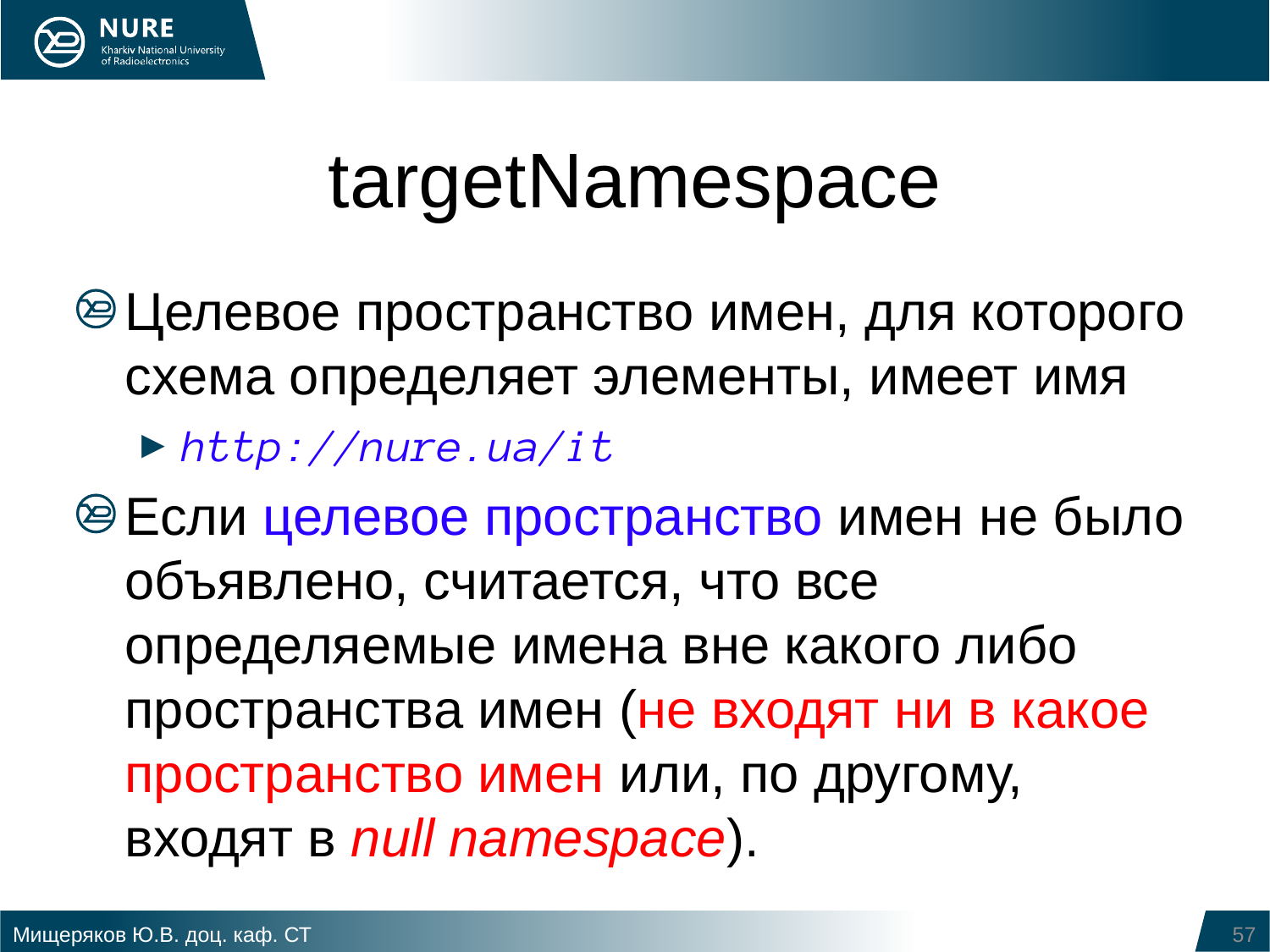

# targetNamespace
Целевое пространство имен, для которого схема определяет элементы, имеет имя
http://nure.ua/it
Если целевое пространство имен не было объявлено, считается, что все определяемые имена вне какого либо пространства имен (не входят ни в какое пространство имен или, по другому, входят в null namespace).
Мищеряков Ю.В. доц. каф. СТ
57